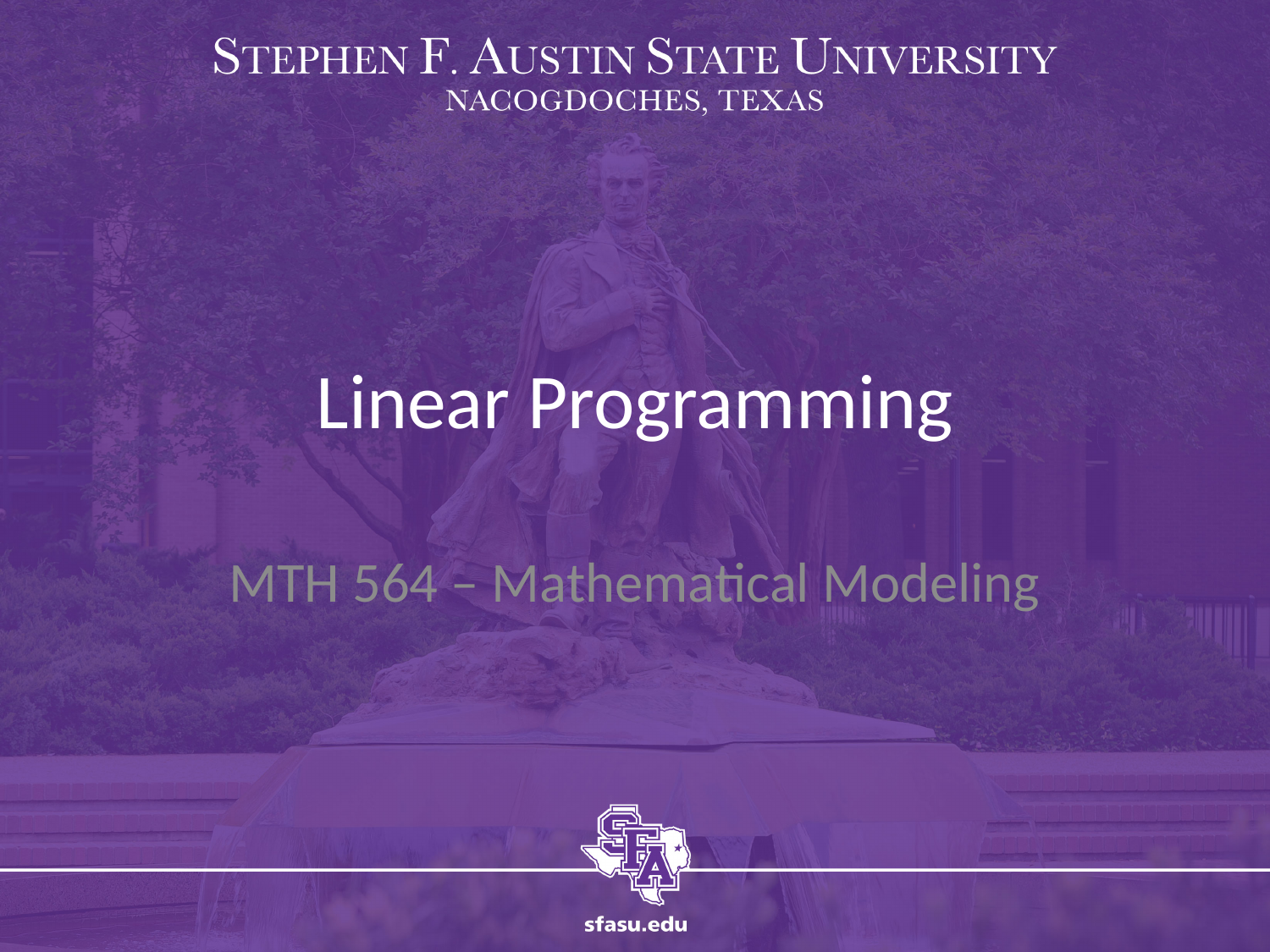

# Linear Programming
MTH 564 – Mathematical Modeling